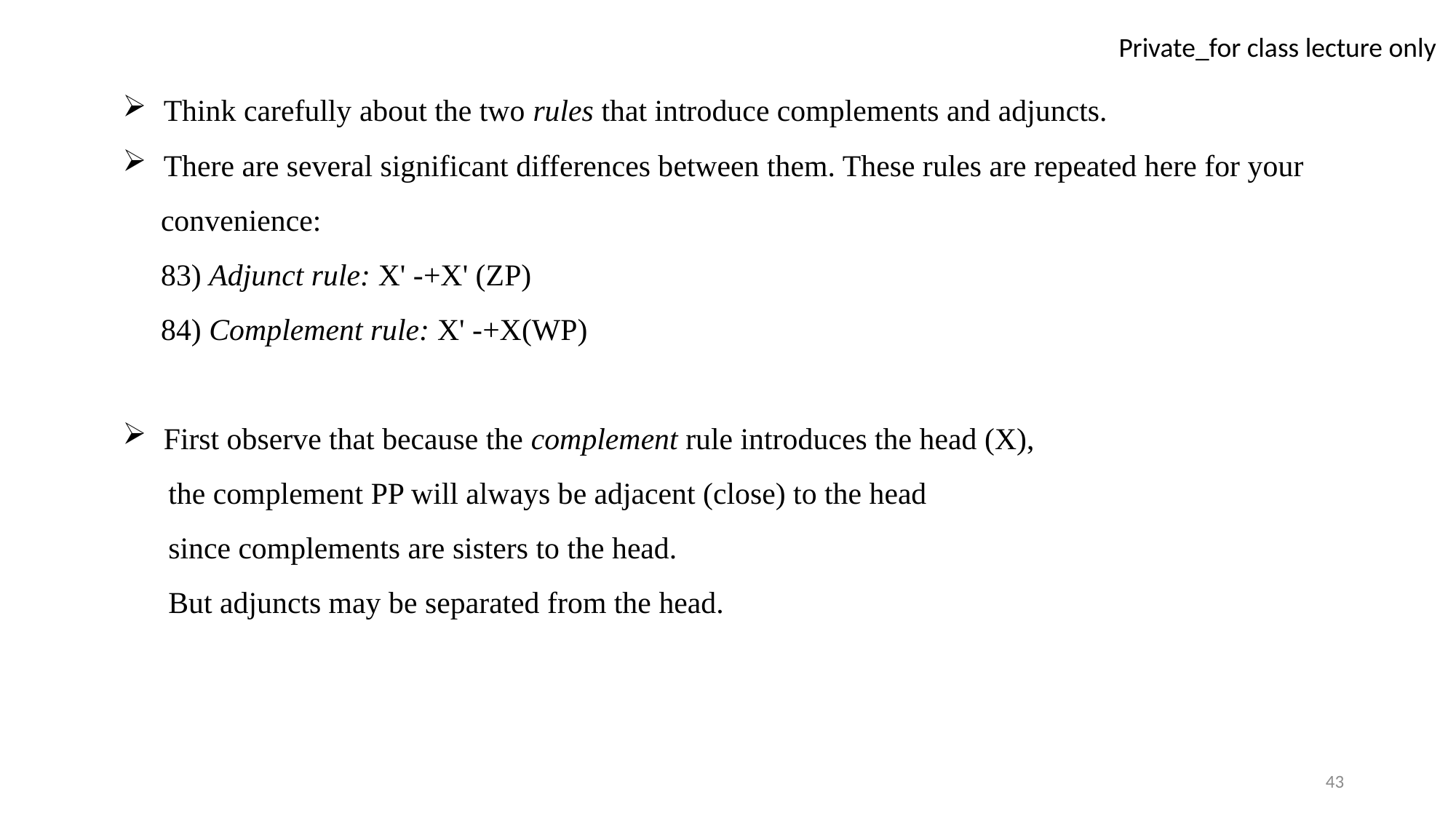

Think carefully about the two rules that introduce complements and adjuncts.
There are several significant differences between them. These rules are repeated here for your
     convenience:
     83) Adjunct rule: X' -+X' (ZP)
     84) Complement rule: X' -+X(WP)

First observe that because the complement rule introduces the head (X),
      the complement PP will always be adjacent (close) to the head
      since complements are sisters to the head.
      But adjuncts may be separated from the head.

43